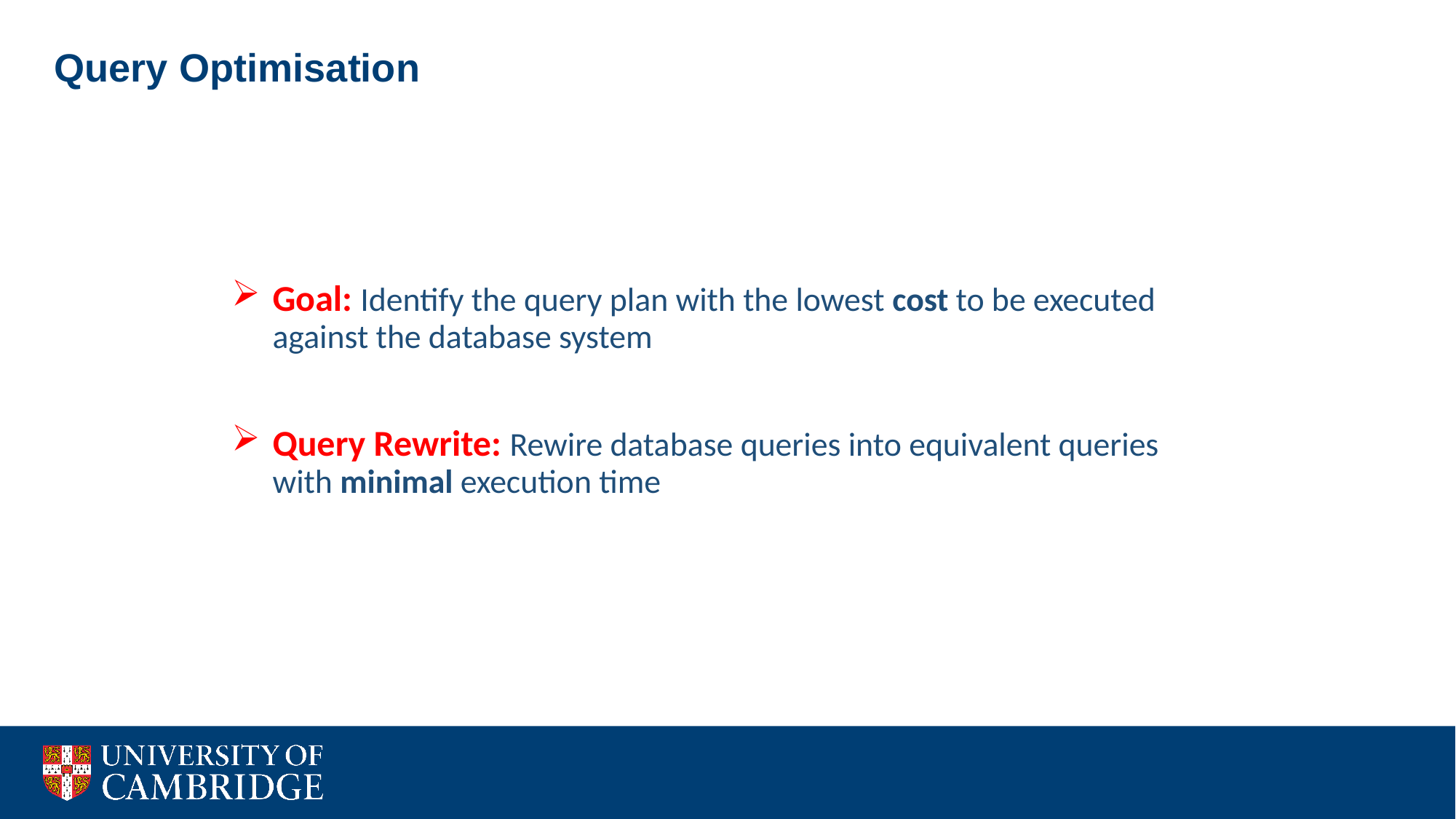

Query Optimisation

Goal: Identify the query plan with the lowest cost to be executed against the database system

Query Rewrite: Rewire database queries into equivalent queries with minimal execution time